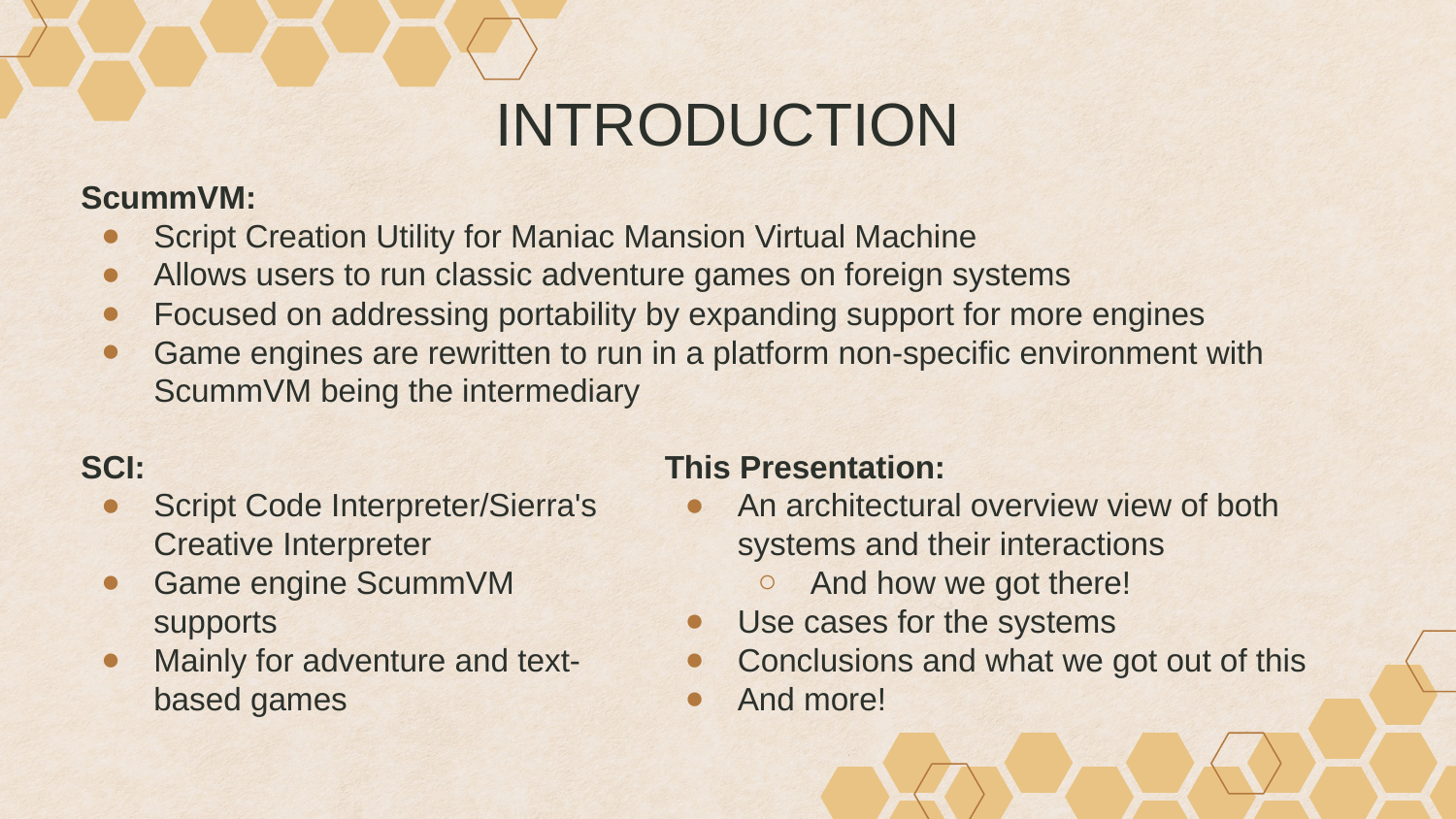

# INTRODUCTION
ScummVM:
Script Creation Utility for Maniac Mansion Virtual Machine
Allows users to run classic adventure games on foreign systems
Focused on addressing portability by expanding support for more engines
Game engines are rewritten to run in a platform non-specific environment with ScummVM being the intermediary
SCI:
Script Code Interpreter/Sierra's Creative Interpreter
Game engine ScummVM supports
Mainly for adventure and text-based games
This Presentation:
An architectural overview view of both systems and their interactions
And how we got there!
Use cases for the systems
Conclusions and what we got out of this
And more!